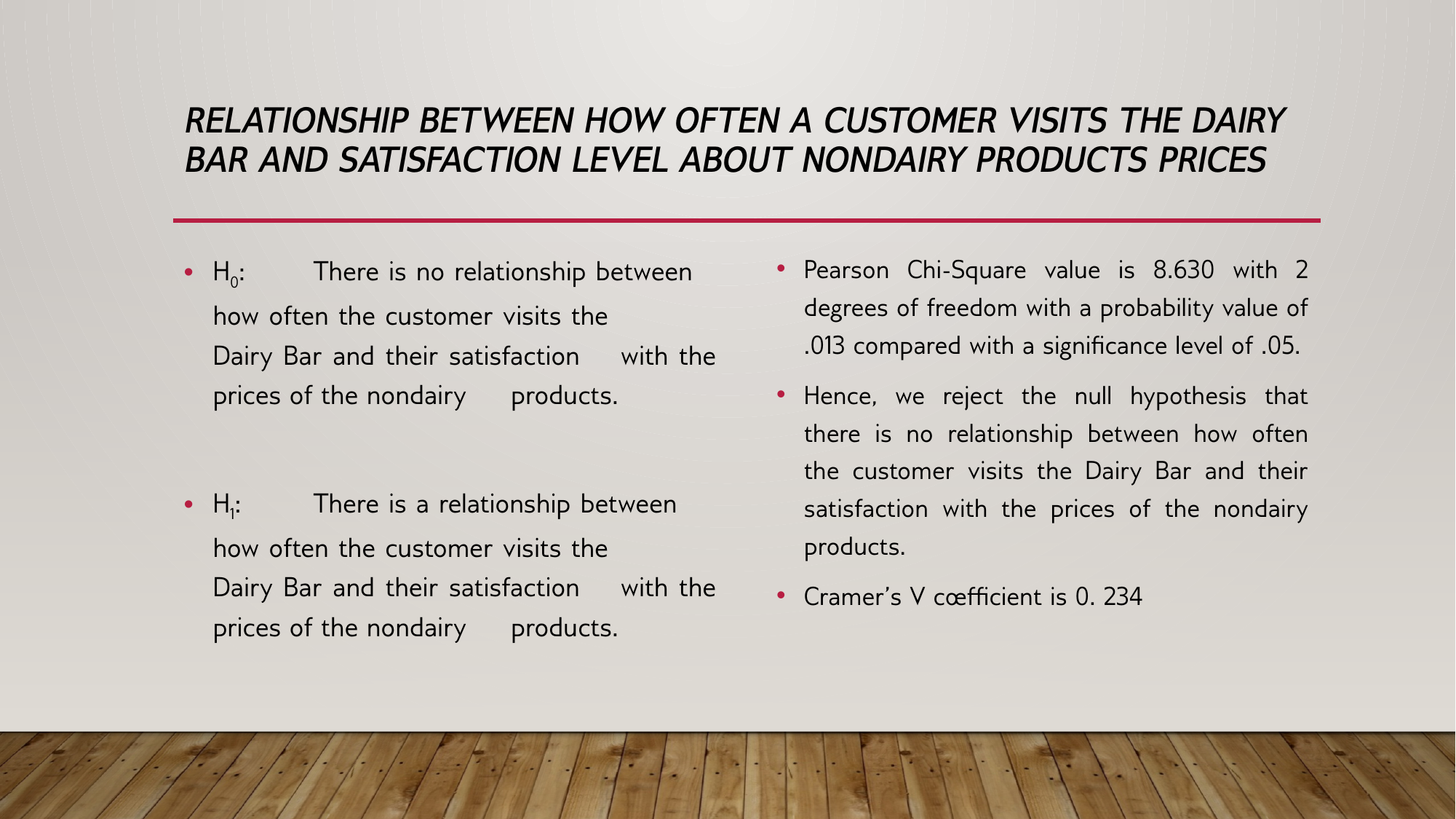

# Relationship between how often a customer visits the Dairy Bar and satisfaction level about nondairy products prices
H0: 	There is no relationship between 	how often the customer visits the 	Dairy Bar and their satisfaction 	with the prices of the nondairy 	products.

H1: 	There is a relationship between 	how often the customer visits the 	Dairy Bar and their satisfaction 	with the prices of the nondairy 	products.
Pearson Chi-Square value is 8.630 with 2 degrees of freedom with a probability value of .013 compared with a significance level of .05.
Hence, we reject the null hypothesis that there is no relationship between how often the customer visits the Dairy Bar and their satisfaction with the prices of the nondairy products.
Cramer’s V coefficient is 0. 234